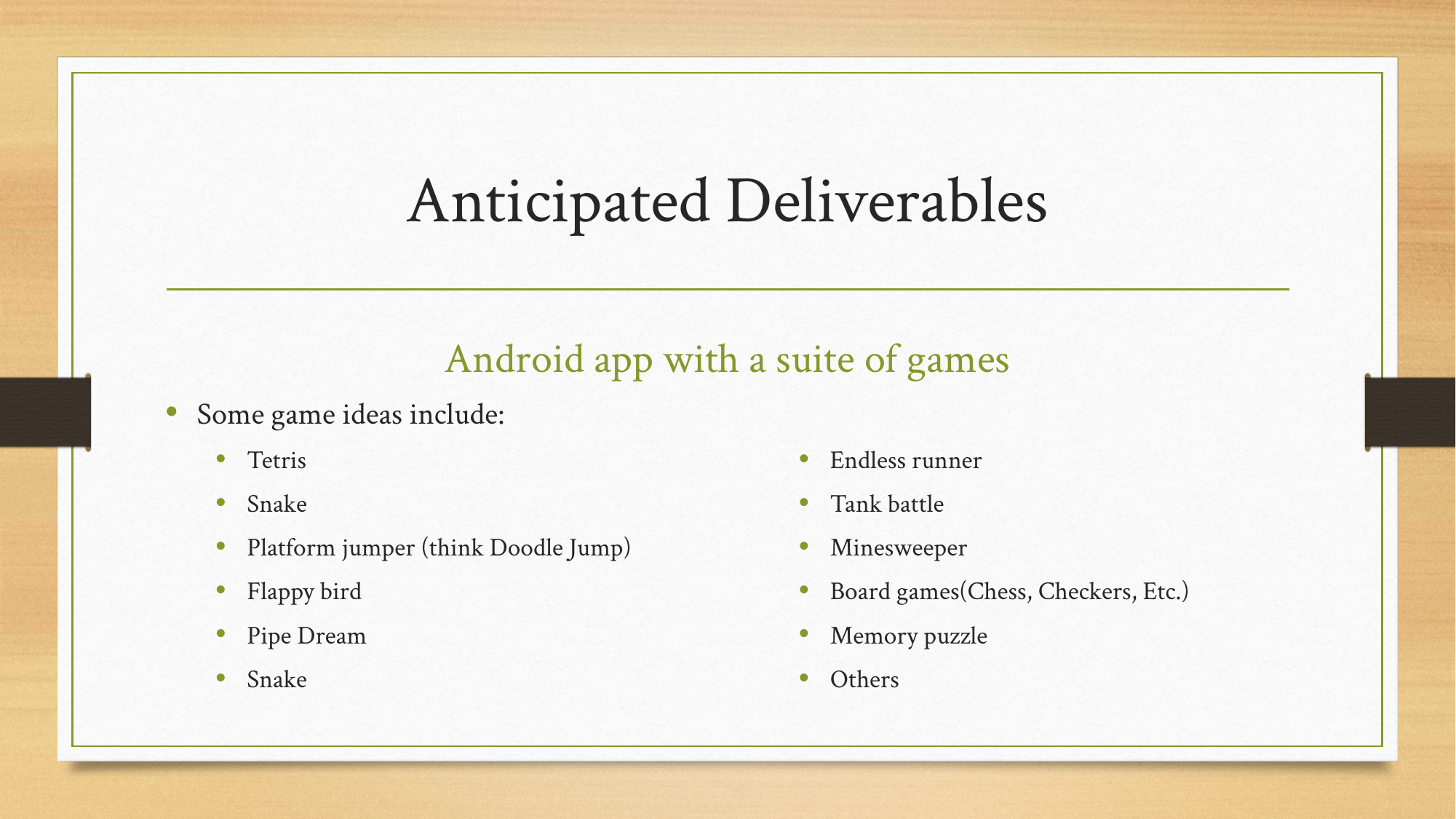

# Anticipated Deliverables
Android app with a suite of games
Some game ideas include:
Tetris
Snake
Platform jumper (think Doodle Jump)
Flappy bird
Pipe Dream
Snake

Endless runner
Tank battle
Minesweeper
Board games(Chess, Checkers, Etc.)
Memory puzzle
Others